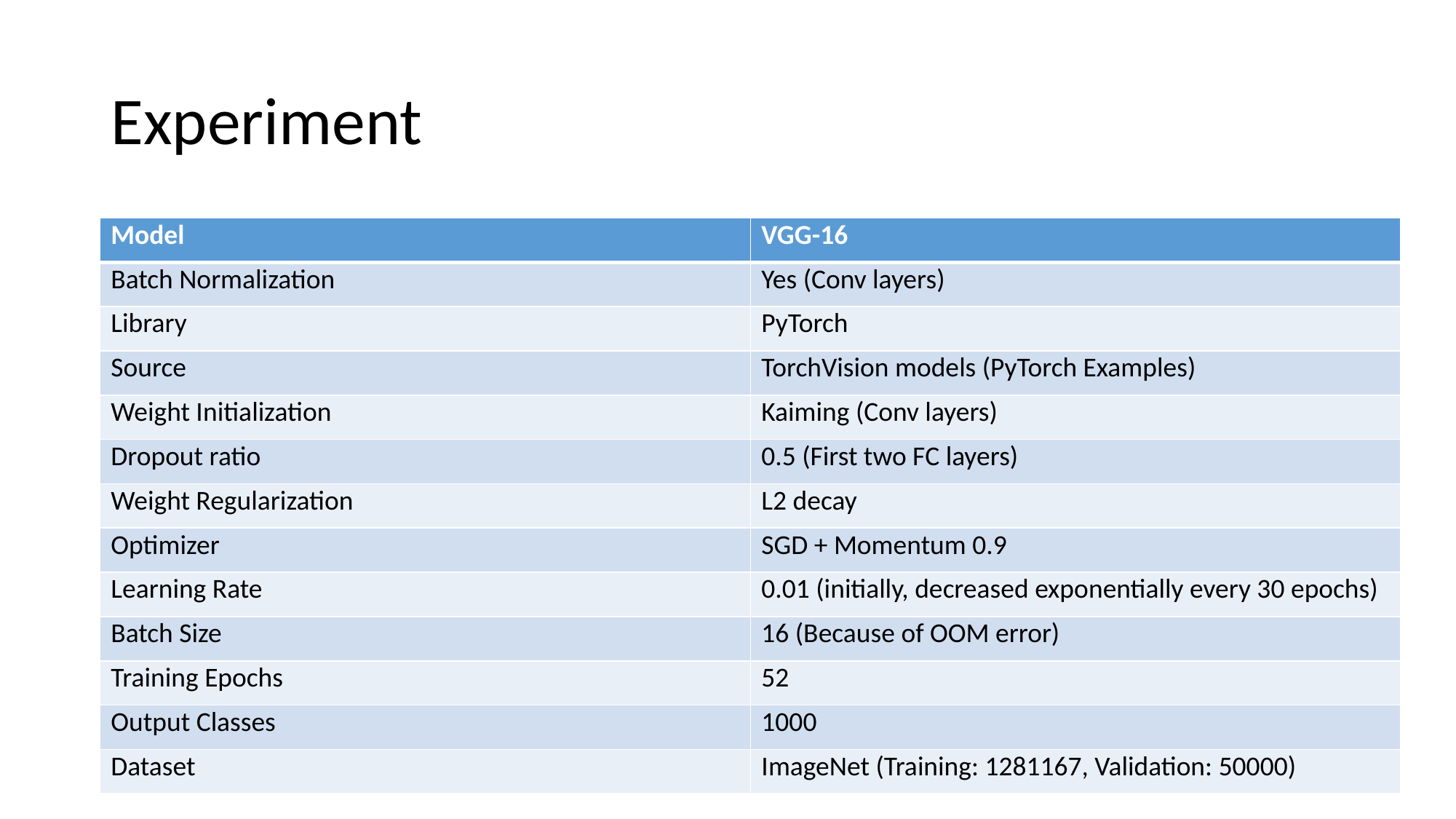

# Experiment
| Model | VGG-16 |
| --- | --- |
| Batch Normalization | Yes (Conv layers) |
| Library | PyTorch |
| Source | TorchVision models (PyTorch Examples) |
| Weight Initialization | Kaiming (Conv layers) |
| Dropout ratio | 0.5 (First two FC layers) |
| Weight Regularization | L2 decay |
| Optimizer | SGD + Momentum 0.9 |
| Learning Rate | 0.01 (initially, decreased exponentially every 30 epochs) |
| Batch Size | 16 (Because of OOM error) |
| Training Epochs | 52 |
| Output Classes | 1000 |
| Dataset | ImageNet (Training: 1281167, Validation: 50000) |